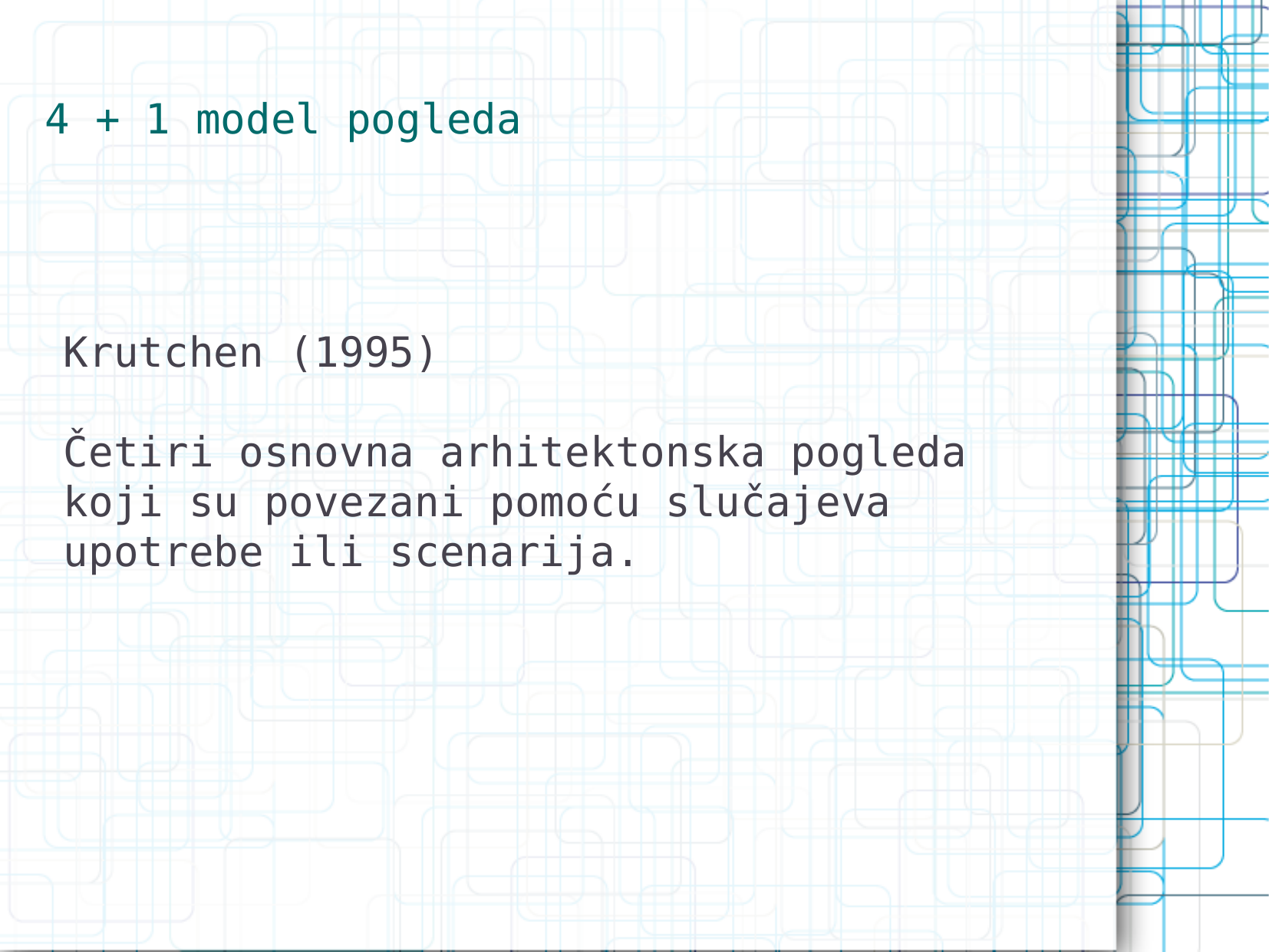

4 + 1 model pogleda
Krutchen (1995)

Četiri osnovna arhitektonska pogleda
koji su povezani pomoću slučajeva upotrebe ili scenarija.